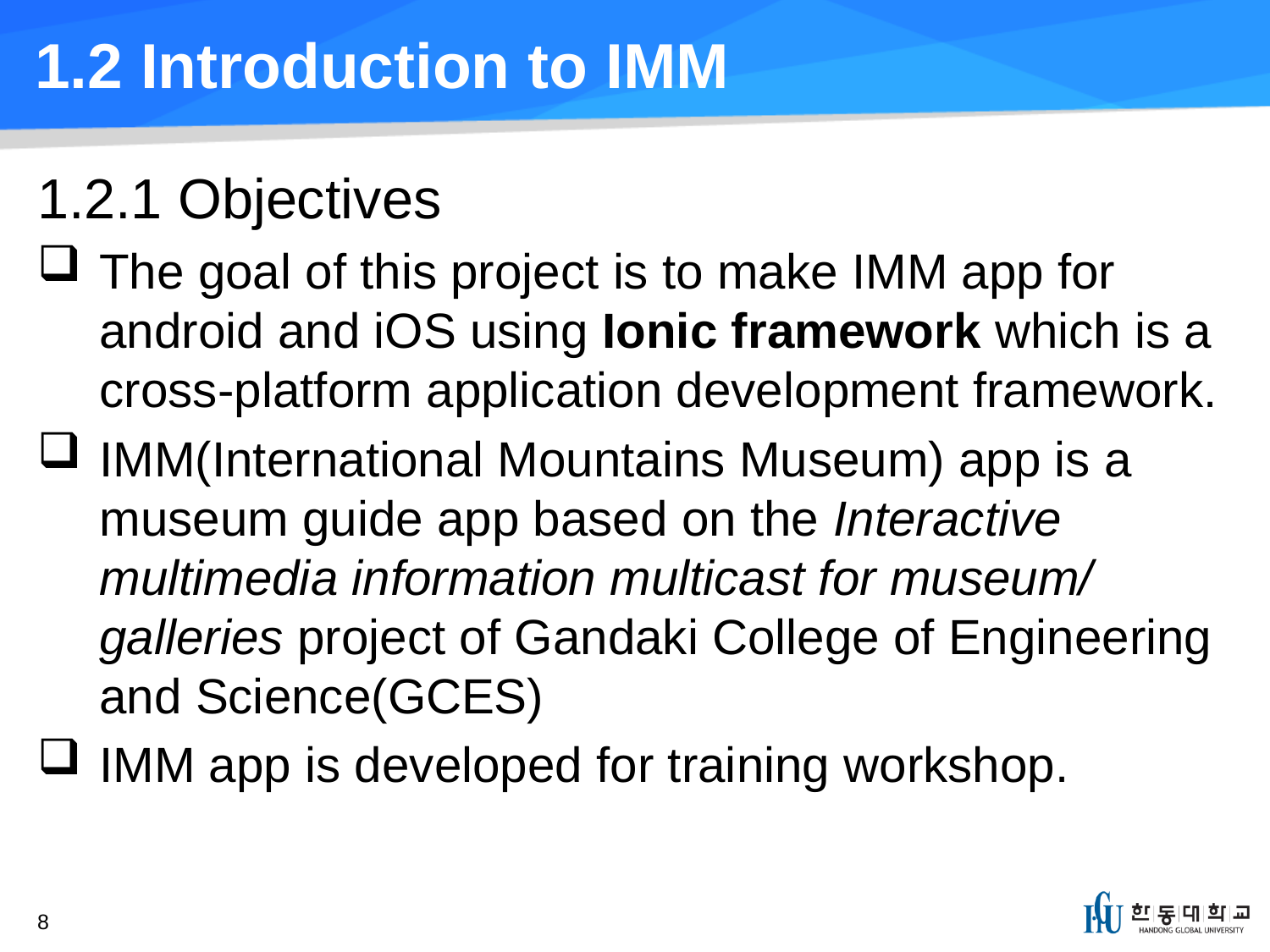

# 1.2 Introduction to IMM
1.2.1 Objectives
The goal of this project is to make IMM app for android and iOS using Ionic framework which is a cross-platform application development framework.
IMM(International Mountains Museum) app is a museum guide app based on the Interactive multimedia information multicast for museum/galleries project of Gandaki College of Engineering and Science(GCES)
IMM app is developed for training workshop.
8